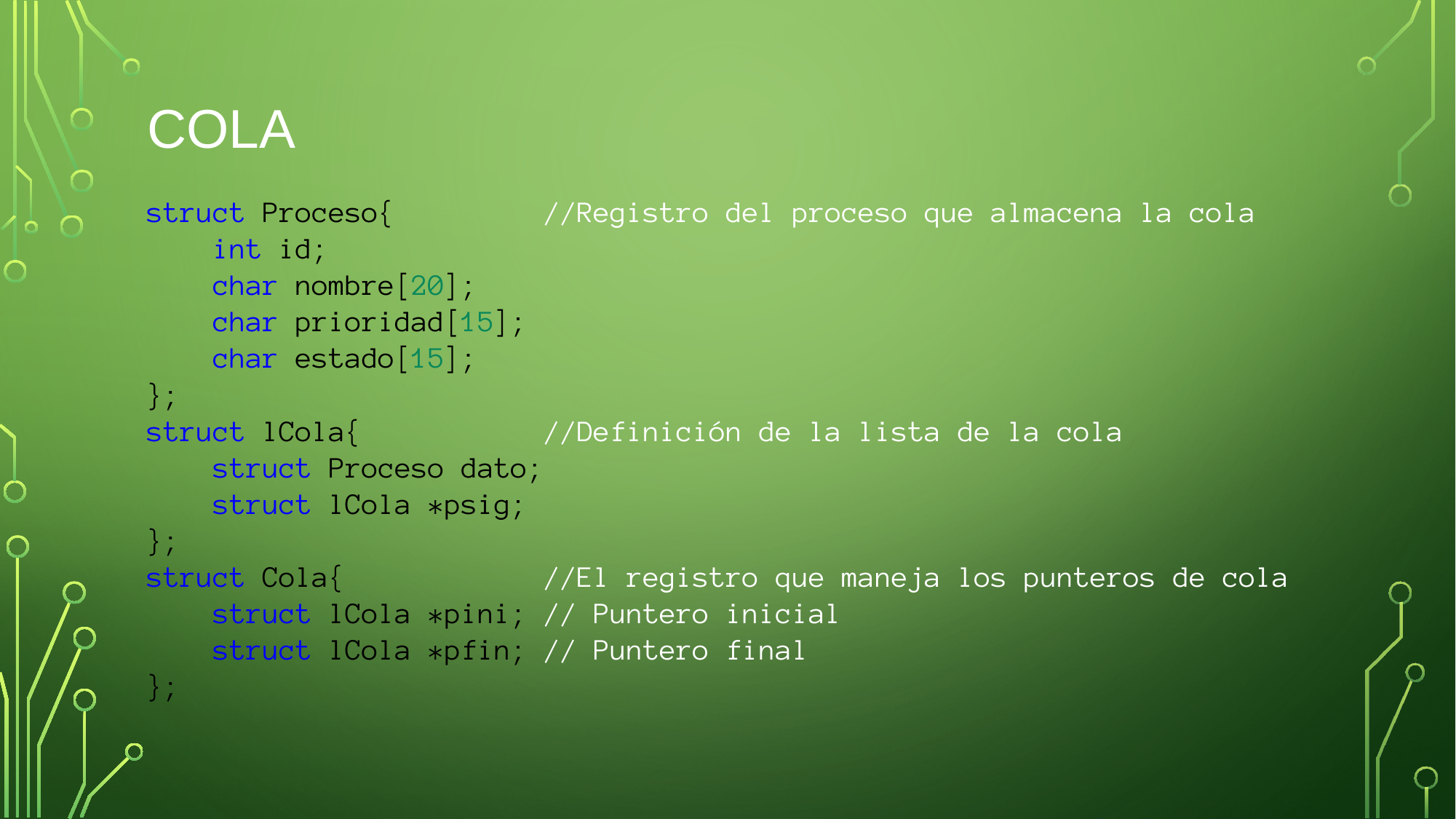

# COLA
struct Proceso{         //Registro del proceso que almacena la cola
    int id;
    char nombre[20];
    char prioridad[15];
    char estado[15];
};
struct lCola{           //Definición de la lista de la cola
    struct Proceso dato;
    struct lCola *psig;
};
struct Cola{            //El registro que maneja los punteros de cola
    struct lCola *pini; // Puntero inicial
    struct lCola *pfin; // Puntero final
};